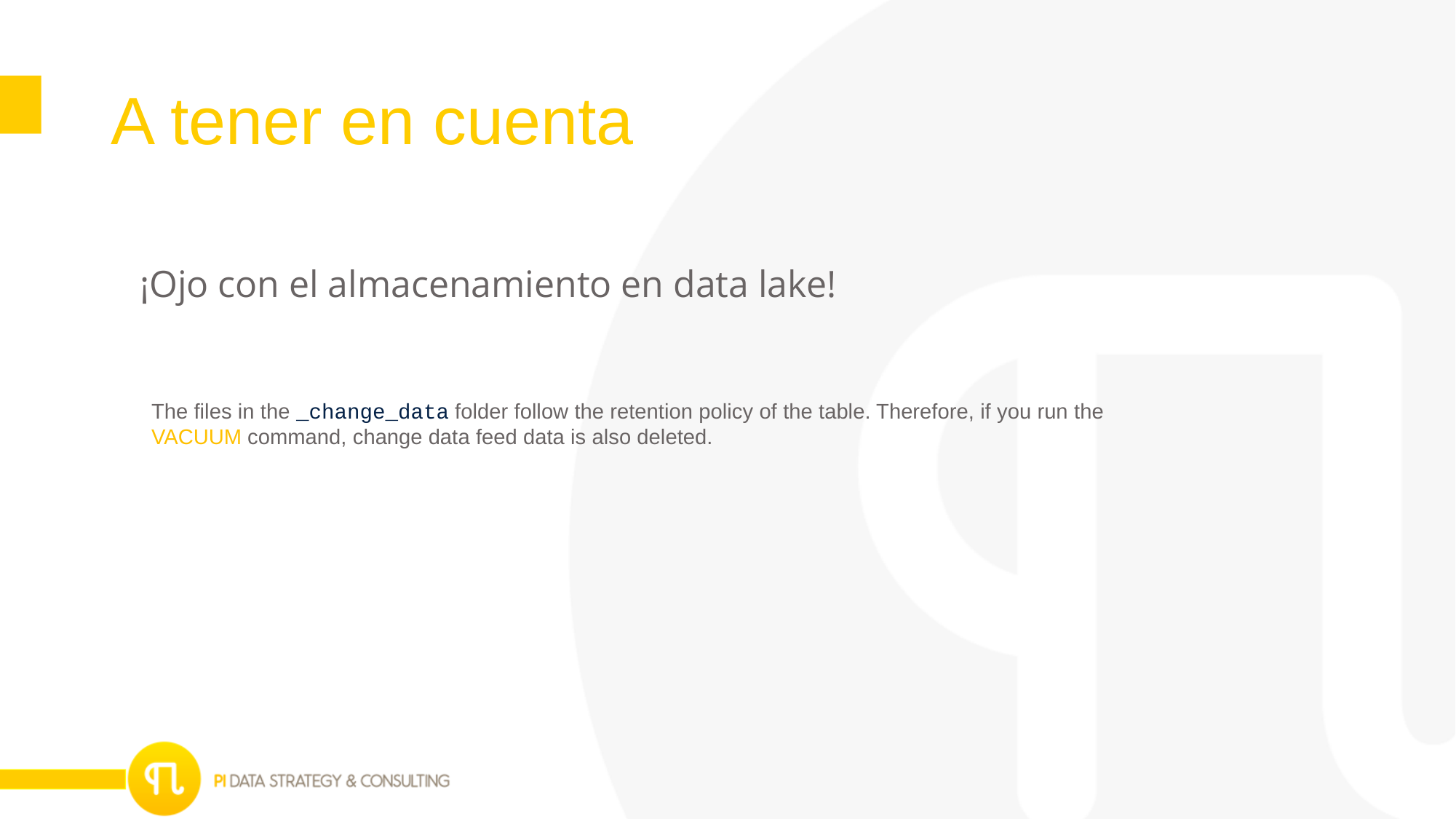

# A tener en cuenta

¡Ojo con el almacenamiento en data lake!
The files in the _change_data folder follow the retention policy of the table. Therefore, if you run the VACUUM command, change data feed data is also deleted.